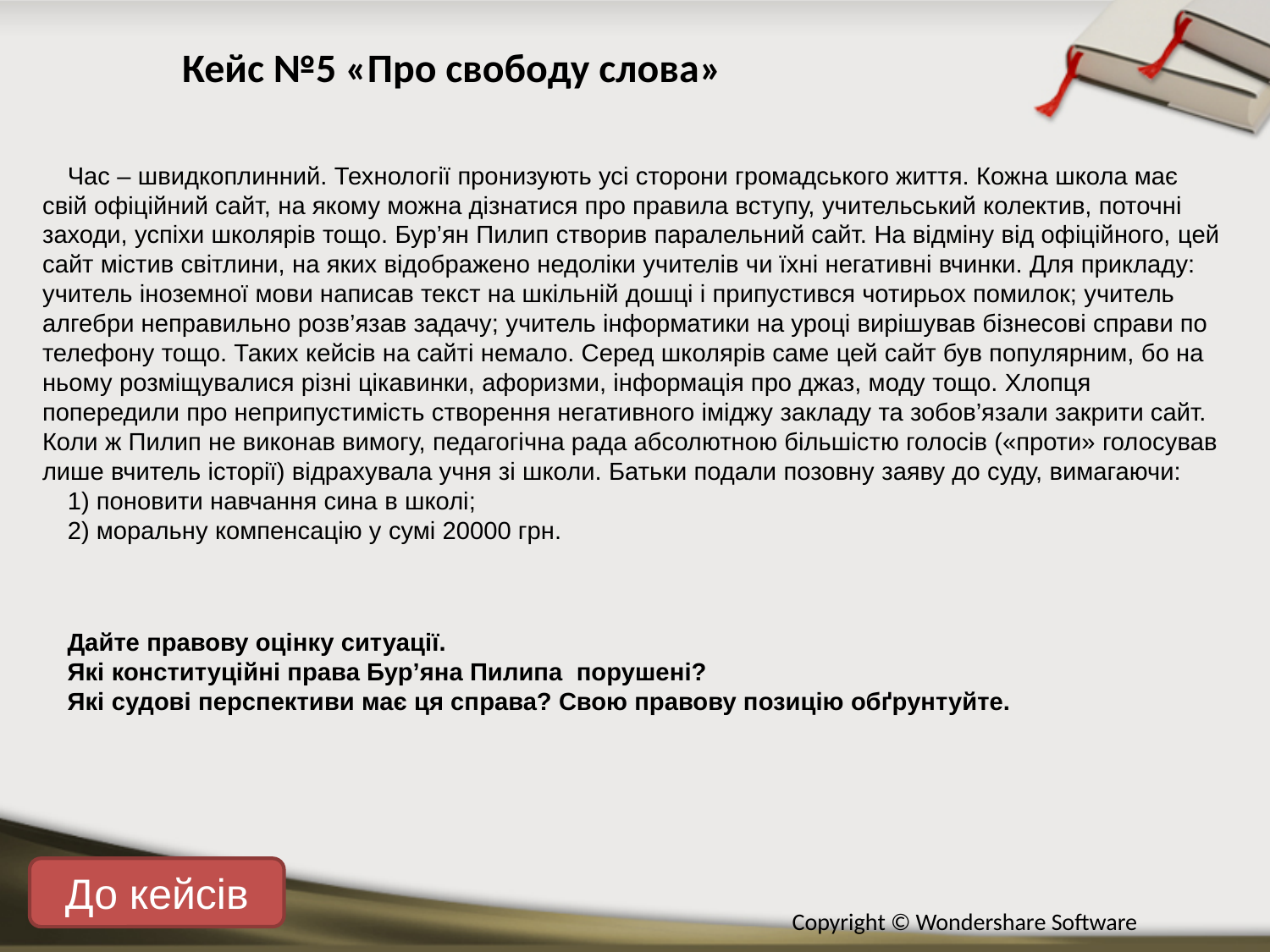

# Кейс №5 «Про свободу слова»
Час – швидкоплинний. Технології пронизують усі сторони громадського життя. Кожна школа має свій офіційний сайт, на якому можна дізнатися про правила вступу, учительський колектив, поточні заходи, успіхи школярів тощо. Бур’ян Пилип створив паралельний сайт. На відміну від офіційного, цей сайт містив світлини, на яких відображено недоліки учителів чи їхні негативні вчинки. Для прикладу: учитель іноземної мови написав текст на шкільній дошці і припустився чотирьох помилок; учитель алгебри неправильно розв’язав задачу; учитель інформатики на уроці вирішував бізнесові справи по телефону тощо. Таких кейсів на сайті немало. Серед школярів саме цей сайт був популярним, бо на ньому розміщувалися різні цікавинки, афоризми, інформація про джаз, моду тощо. Хлопця попередили про неприпустимість створення негативного іміджу закладу та зобов’язали закрити сайт. Коли ж Пилип не виконав вимогу, педагогічна рада абсолютною більшістю голосів («проти» голосував лише вчитель історії) відрахувала учня зі школи. Батьки подали позовну заяву до суду, вимагаючи:
1) поновити навчання сина в школі;
2) моральну компенсацію у сумі 20000 грн.
Дайте правову оцінку ситуації.
Які конституційні права Бур’яна Пилипа  порушені?
Які судові перспективи має ця справа? Свою правову позицію обґрунтуйте.
До кейсів